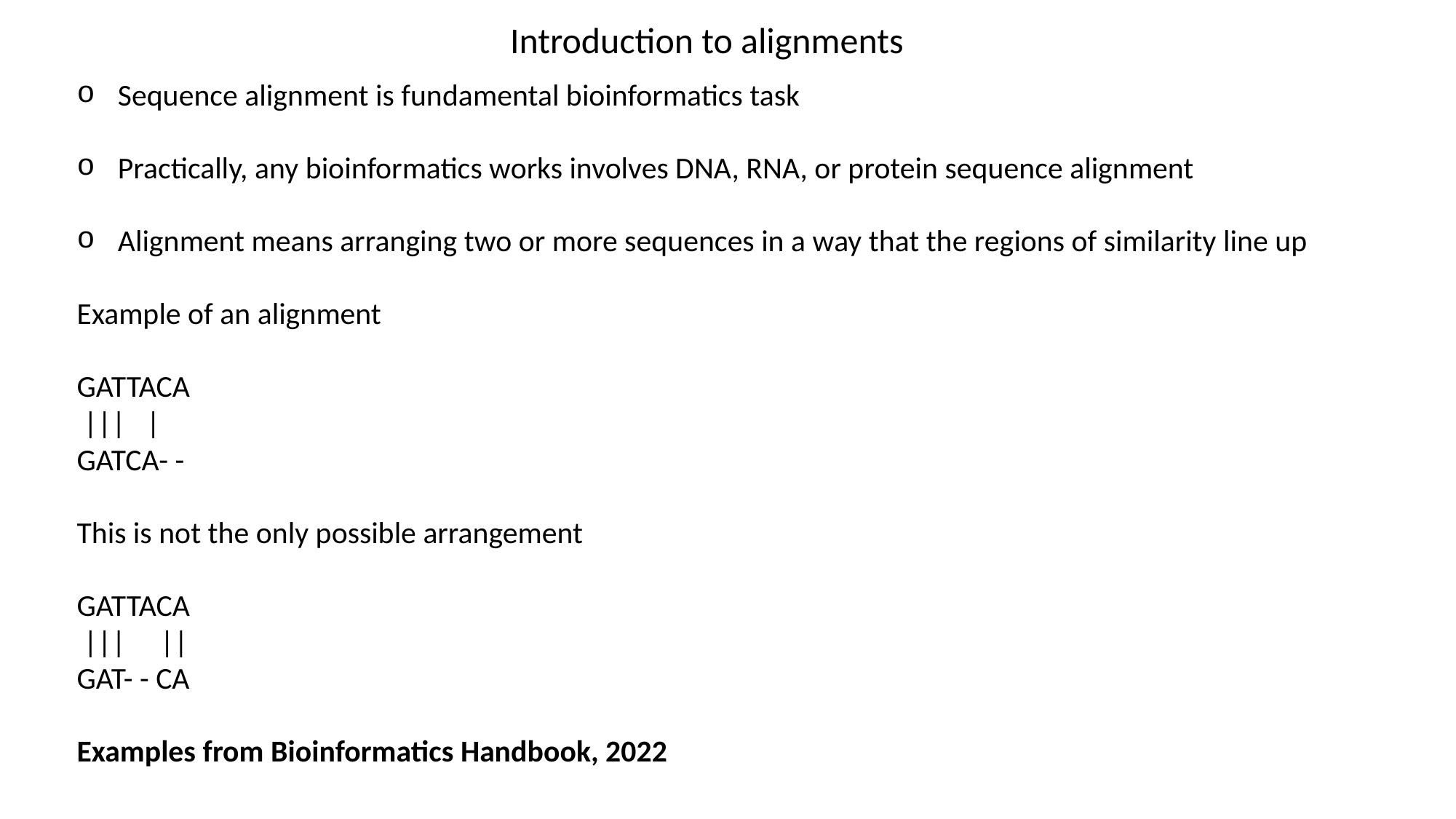

Introduction to alignments

Sequence alignment is fundamental bioinformatics task

Practically, any bioinformatics works involves DNA, RNA, or protein sequence alignment

Alignment means arranging two or more sequences in a way that the regions of similarity line up

Example of an alignment

GATTACA
 |||   |
GATCA- -

This is not the only possible arrangement

GATTACA
 |||     ||
GAT- - CA

Examples from Bioinformatics Handbook, 2022